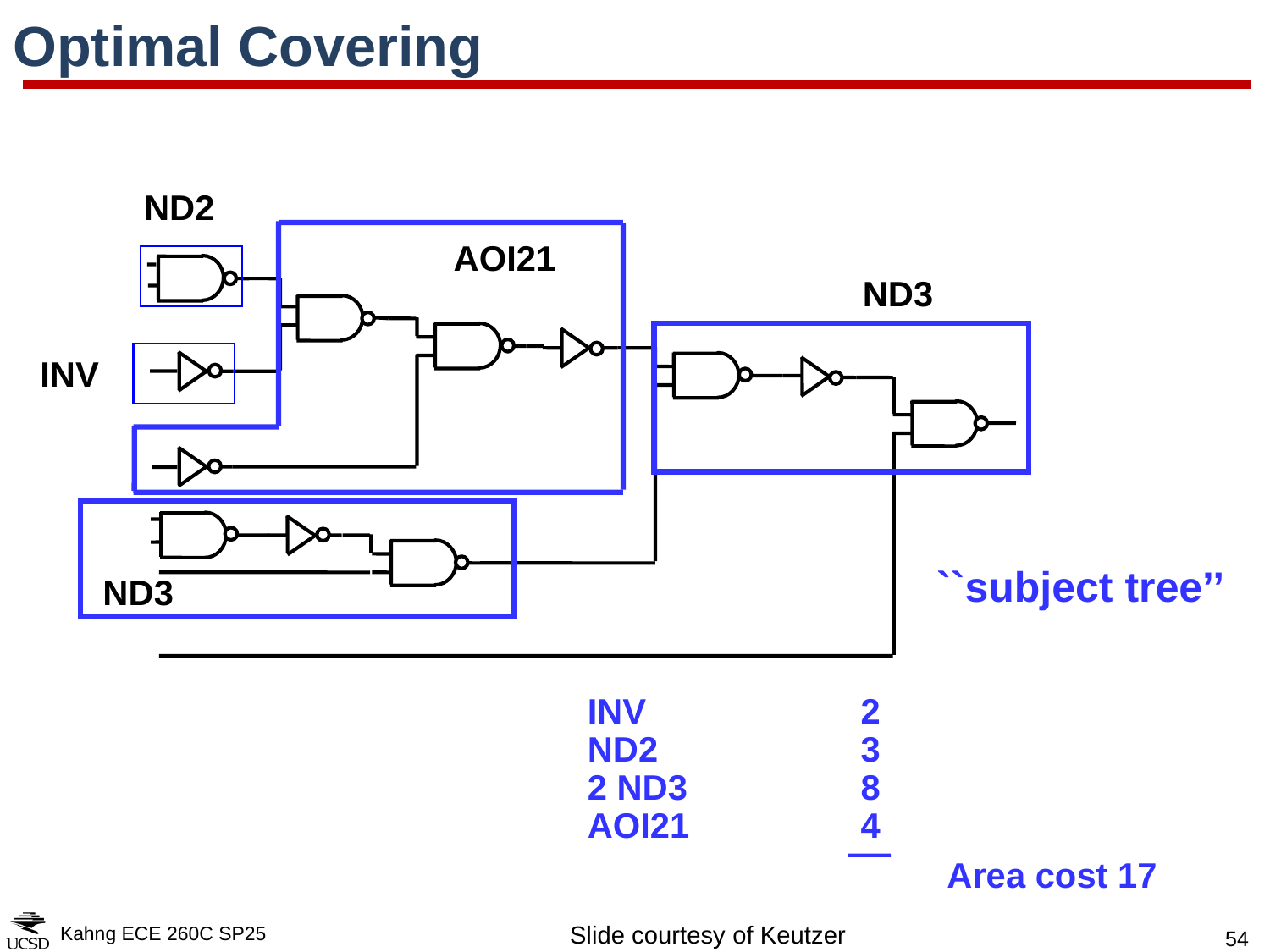

Optimal Covering
ND2

AOI21

ND3

INV

``subject tree’’

ND3

INV		  2
ND2		  3
2 ND3		  8
AOI21		  4
Area cost 17

Kahng ECE 260C SP25
Slide courtesy of Keutzer